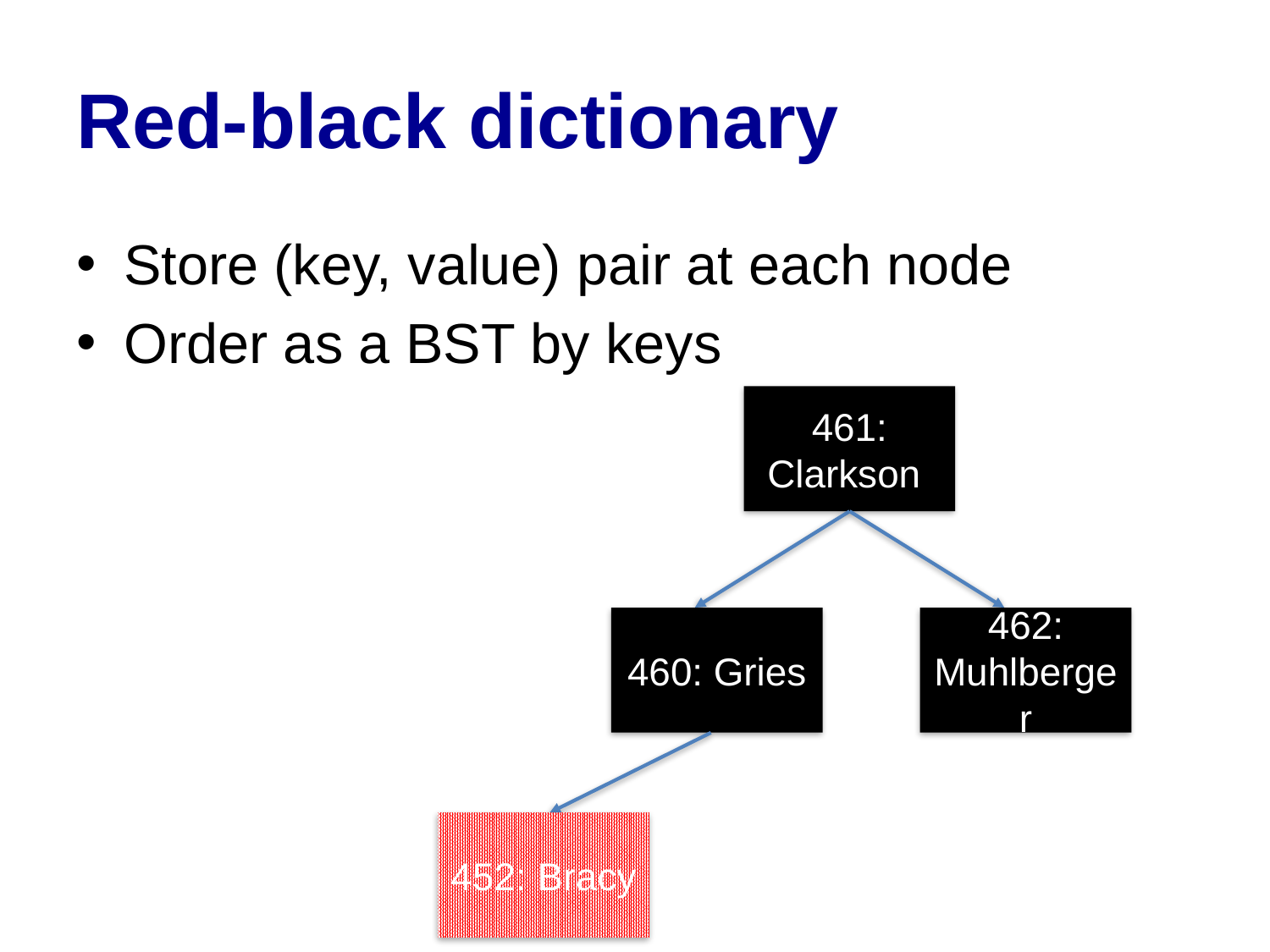

# Red-black dictionary
Store (key, value) pair at each node
Order as a BST by keys
461: Clarkson
460: Gries
462: Muhlberger
452: Bracy